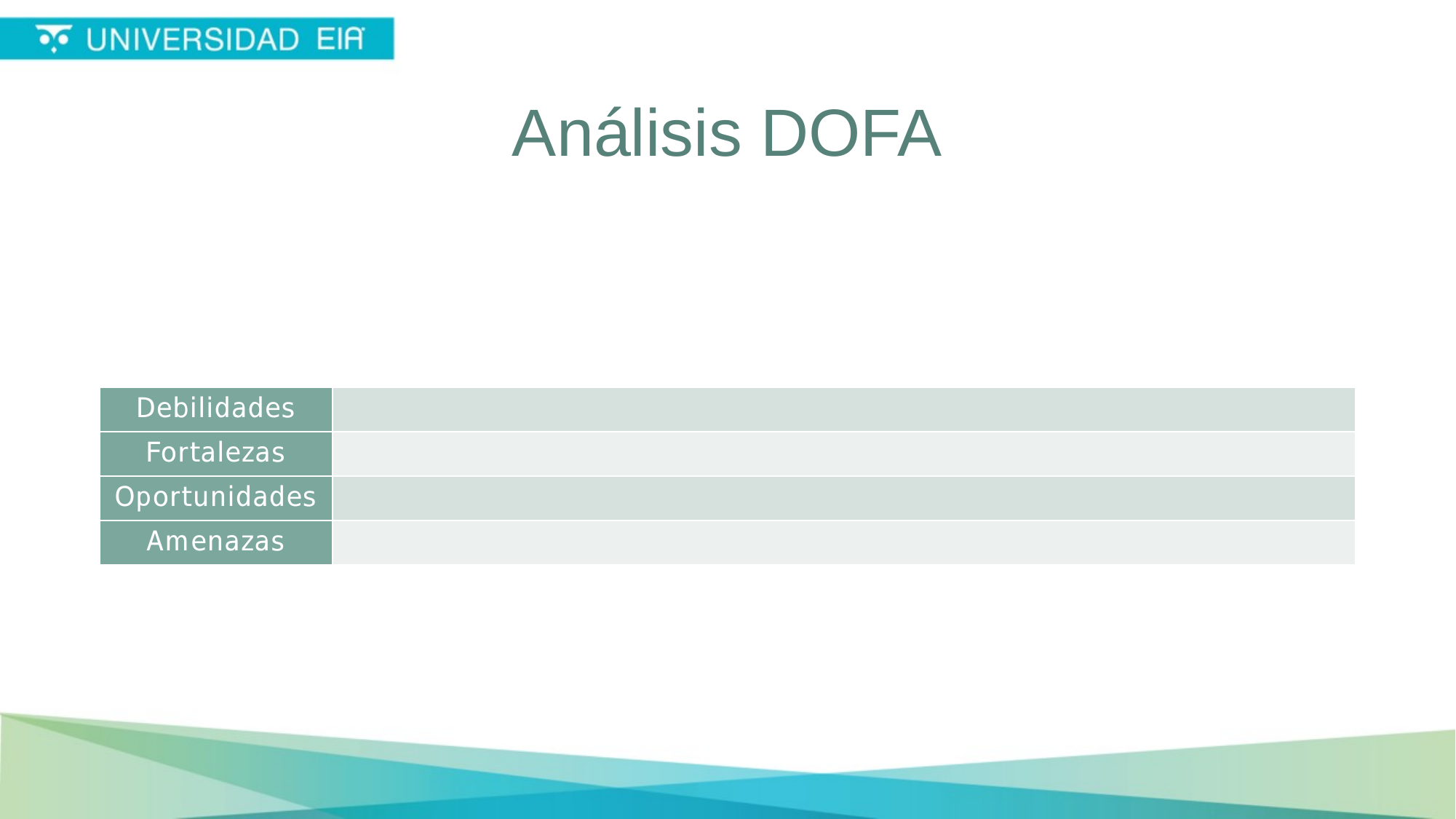

# Análisis DOFA
| Debilidades |  |
| --- | --- |
| Fortalezas |  |
| Oportunidades |  |
| Amenazas |  |